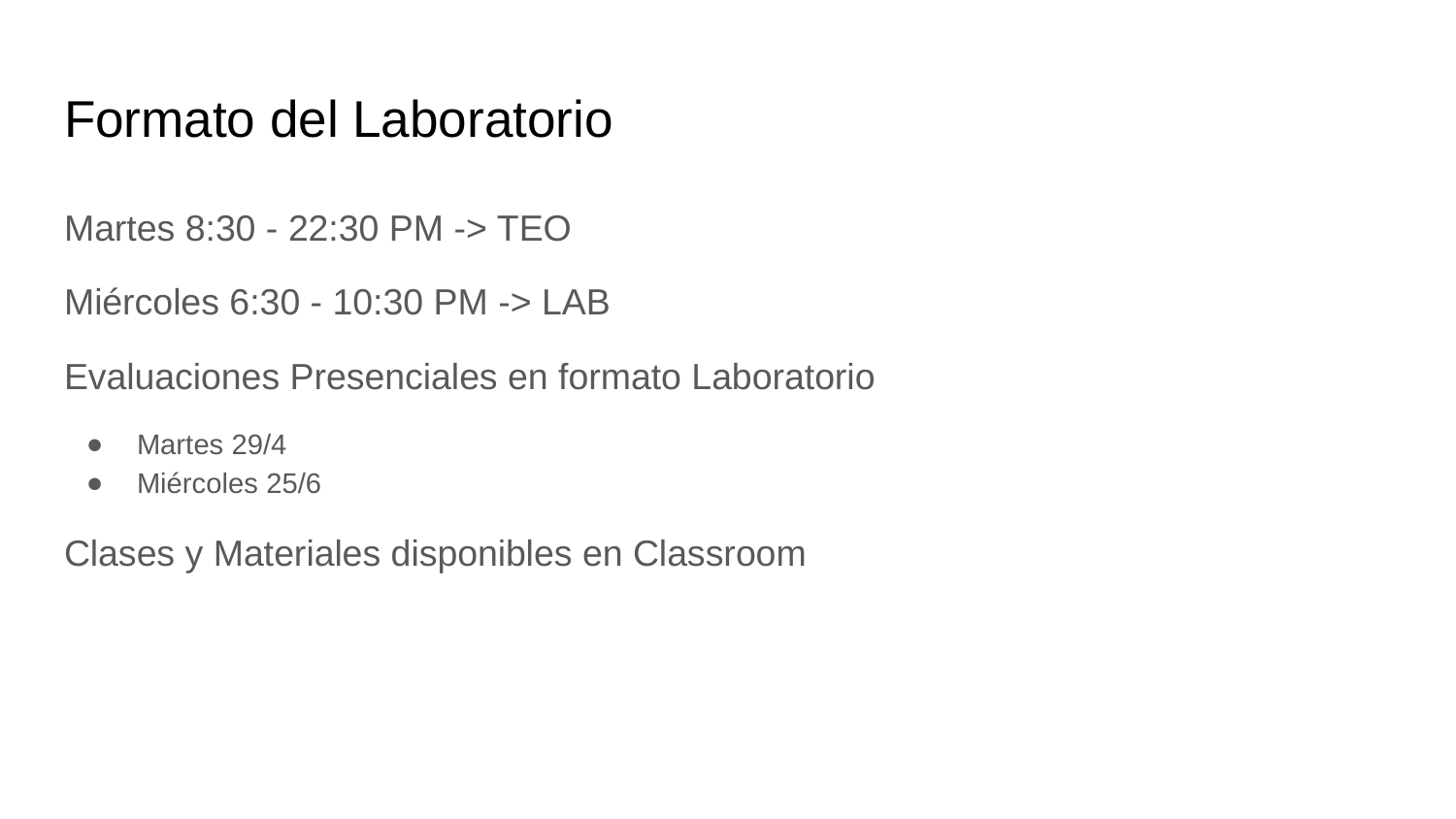

# Formato del Laboratorio
Martes 8:30 - 22:30 PM -> TEO
Miércoles 6:30 - 10:30 PM -> LAB
Evaluaciones Presenciales en formato Laboratorio
Martes 29/4
Miércoles 25/6
Clases y Materiales disponibles en Classroom